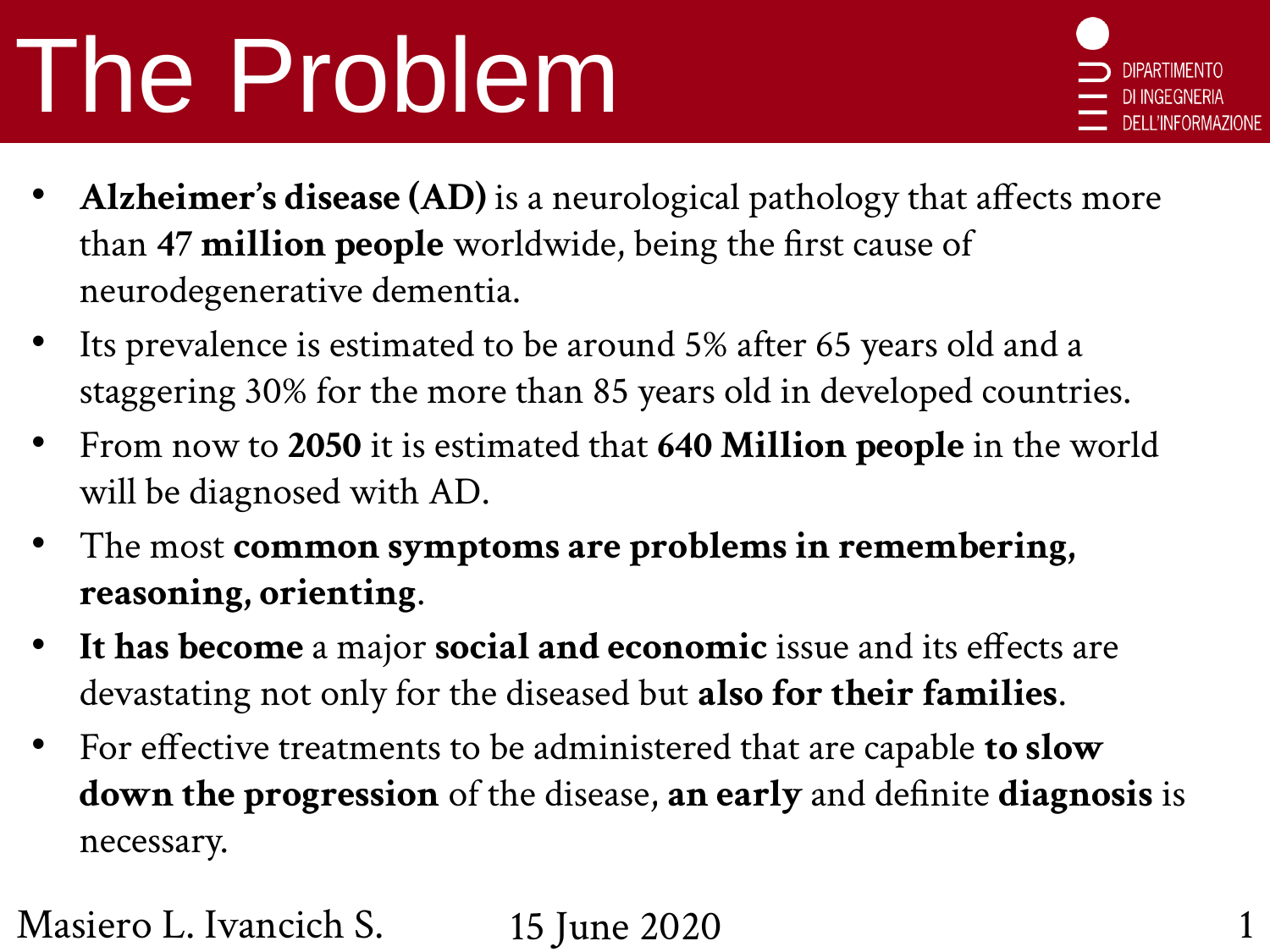

The Problem
Alzheimer’s disease (AD) is a neurological pathology that affects more than 47 million people worldwide, being the first cause of neurodegenerative dementia.
Its prevalence is estimated to be around 5% after 65 years old and a staggering 30% for the more than 85 years old in developed countries.
From now to 2050 it is estimated that 640 Million people in the world will be diagnosed with AD.
The most common symptoms are problems in remembering, reasoning, orienting.
It has become a major social and economic issue and its effects are devastating not only for the diseased but also for their families.
For effective treatments to be administered that are capable to slow down the progression of the disease, an early and definite diagnosis is necessary.
Masiero L. Ivancich S.
1
15 June 2020